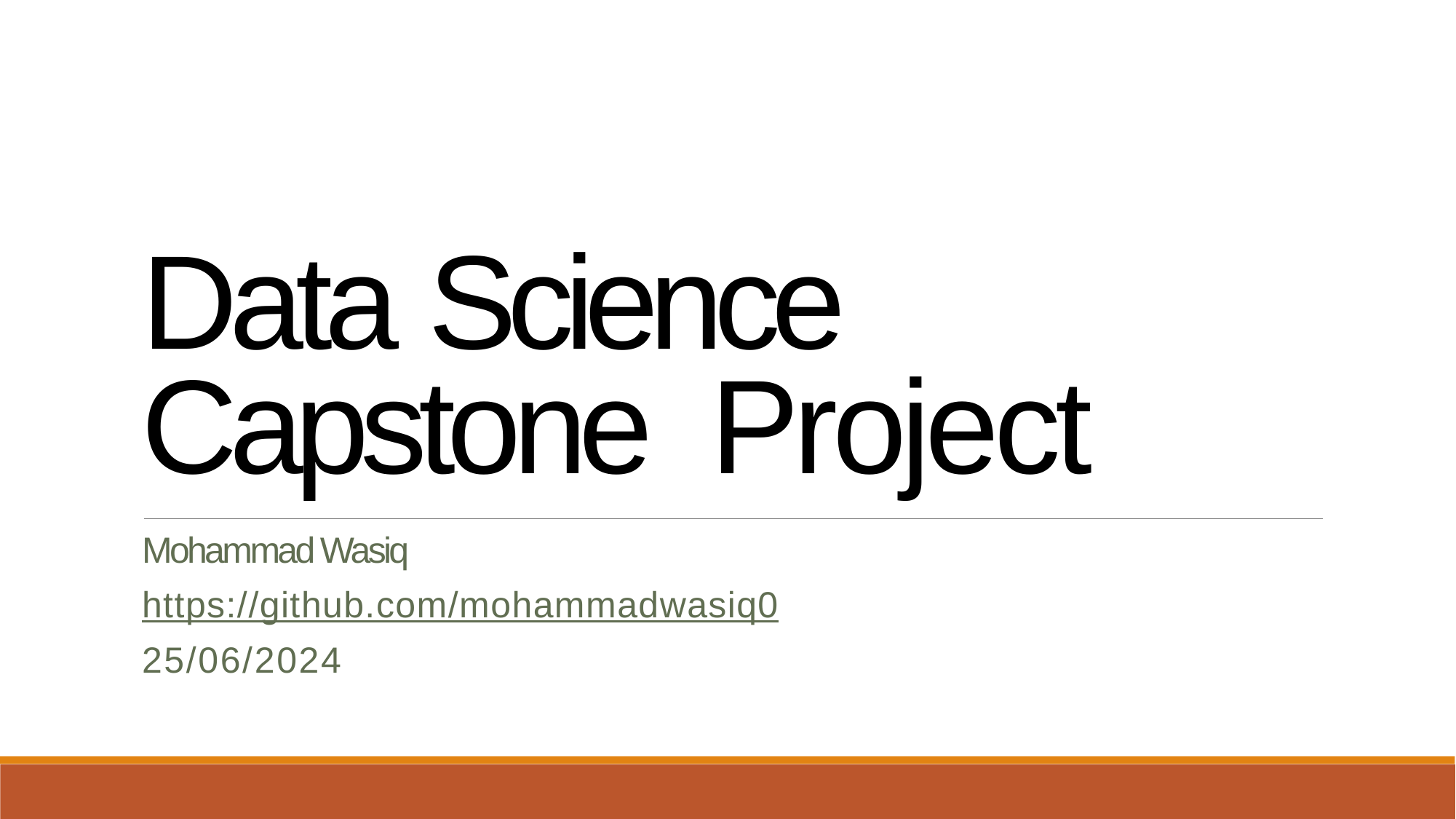

Data Science Capstone  Project
Mohammad Wasiq
https://github.com/mohammadwasiq0
25/06/2024